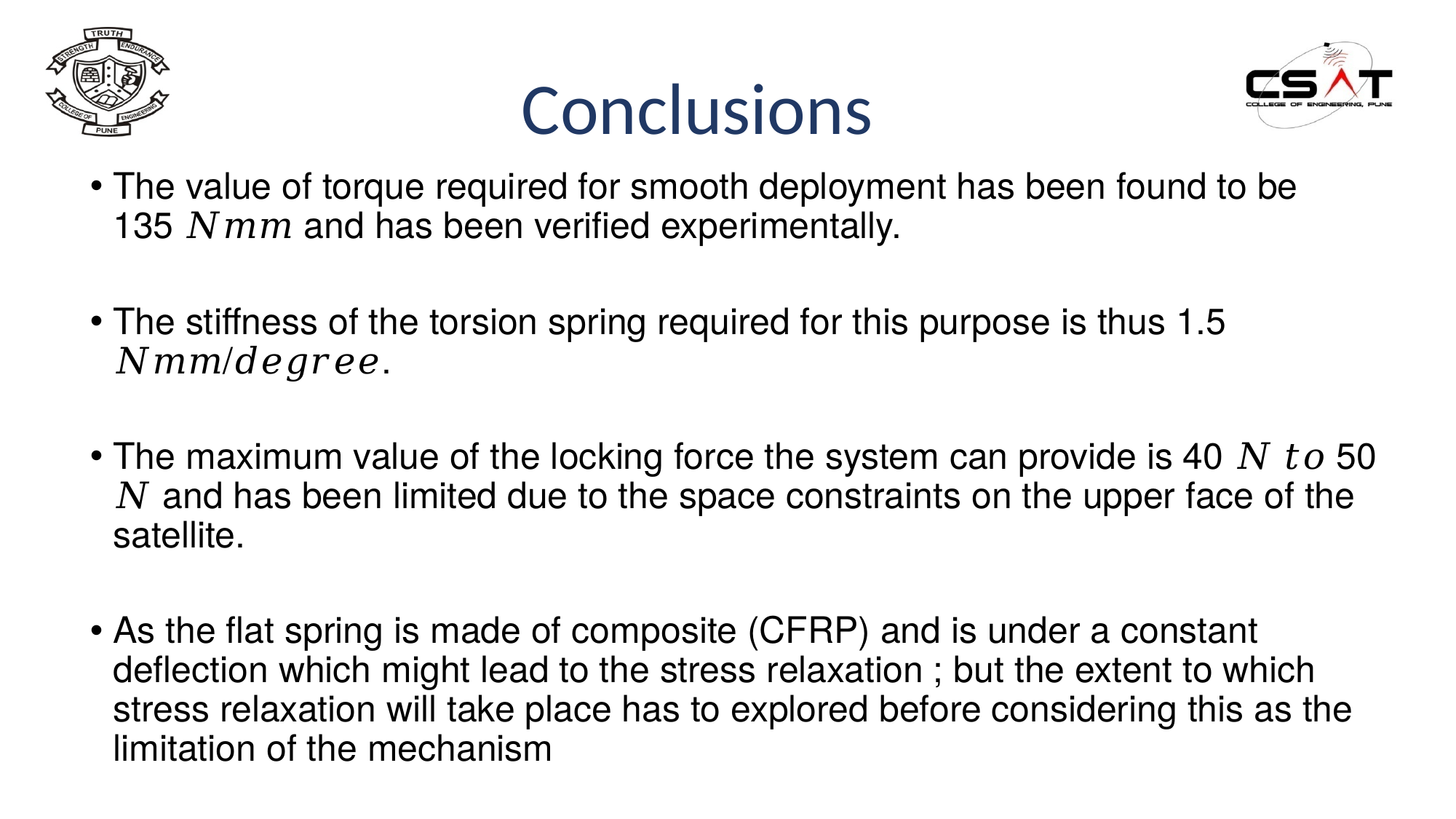

# Conclusions
The value of torque required for smooth deployment has been found to be 135 𝑁𝑚𝑚 and has been verified experimentally.

The stiffness of the torsion spring required for this purpose is thus 1.5 𝑁𝑚𝑚/𝑑𝑒𝑔𝑟𝑒𝑒.

The maximum value of the locking force the system can provide is 40 𝑁 𝑡𝑜 50 𝑁 and has been limited due to the space constraints on the upper face of the satellite.

As the flat spring is made of composite (CFRP) and is under a constant deflection which might lead to the stress relaxation ; but the extent to which stress relaxation will take place has to explored before considering this as the limitation of the mechanism